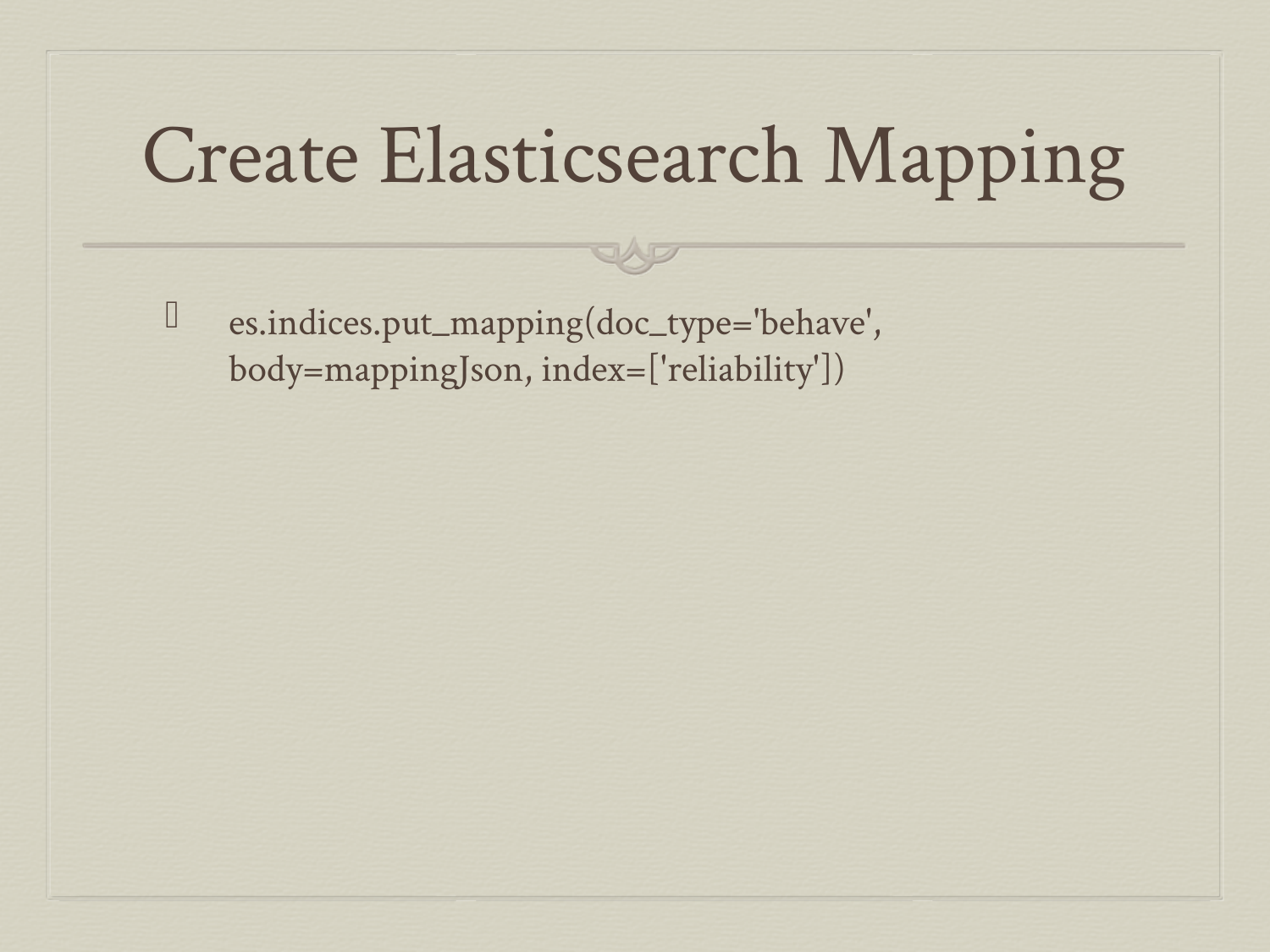

# Create Elasticsearch Mapping
es.indices.put_mapping(doc_type='behave', body=mappingJson, index=['reliability'])